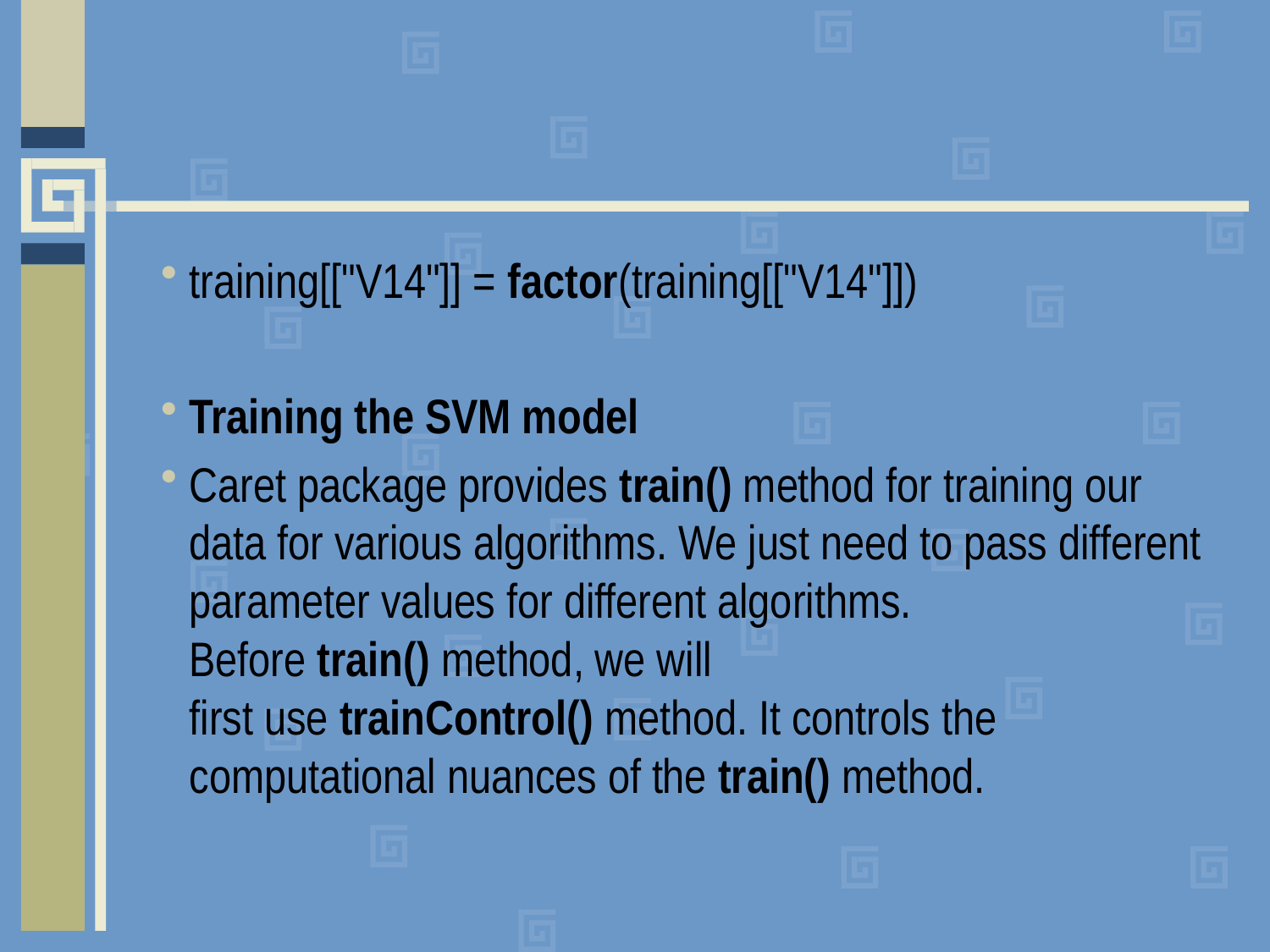

#
training[["V14"]] = factor(training[["V14"]])

Training the SVM model
Caret package provides train() method for training our data for various algorithms. We just need to pass different parameter values for different algorithms. Before train() method, we will first use trainControl() method. It controls the computational nuances of the train() method.